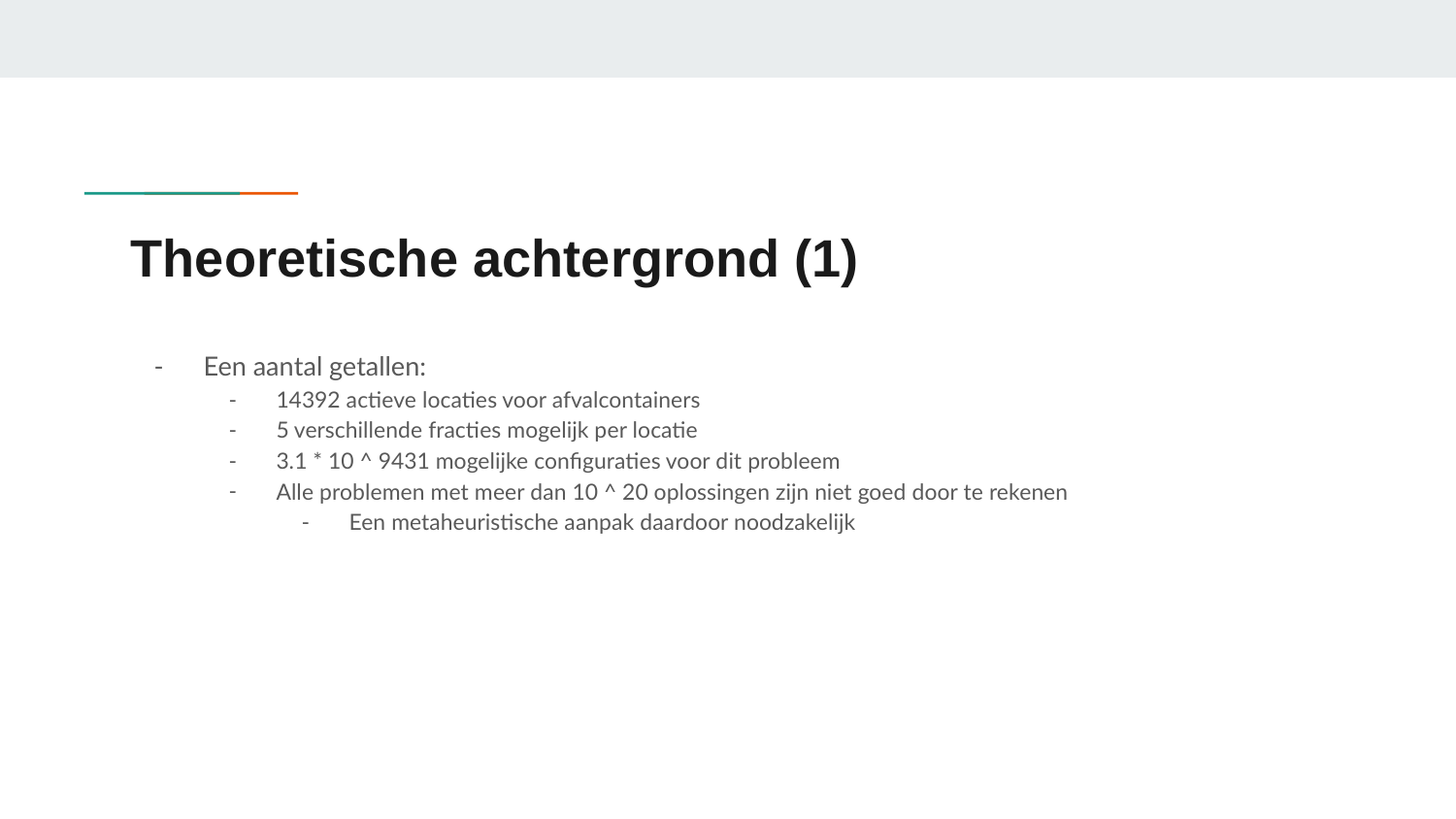

# Theoretische achtergrond (1)
Een aantal getallen:
14392 actieve locaties voor afvalcontainers
5 verschillende fracties mogelijk per locatie
3.1 * 10 ^ 9431 mogelijke configuraties voor dit probleem
Alle problemen met meer dan 10 ^ 20 oplossingen zijn niet goed door te rekenen
Een metaheuristische aanpak daardoor noodzakelijk